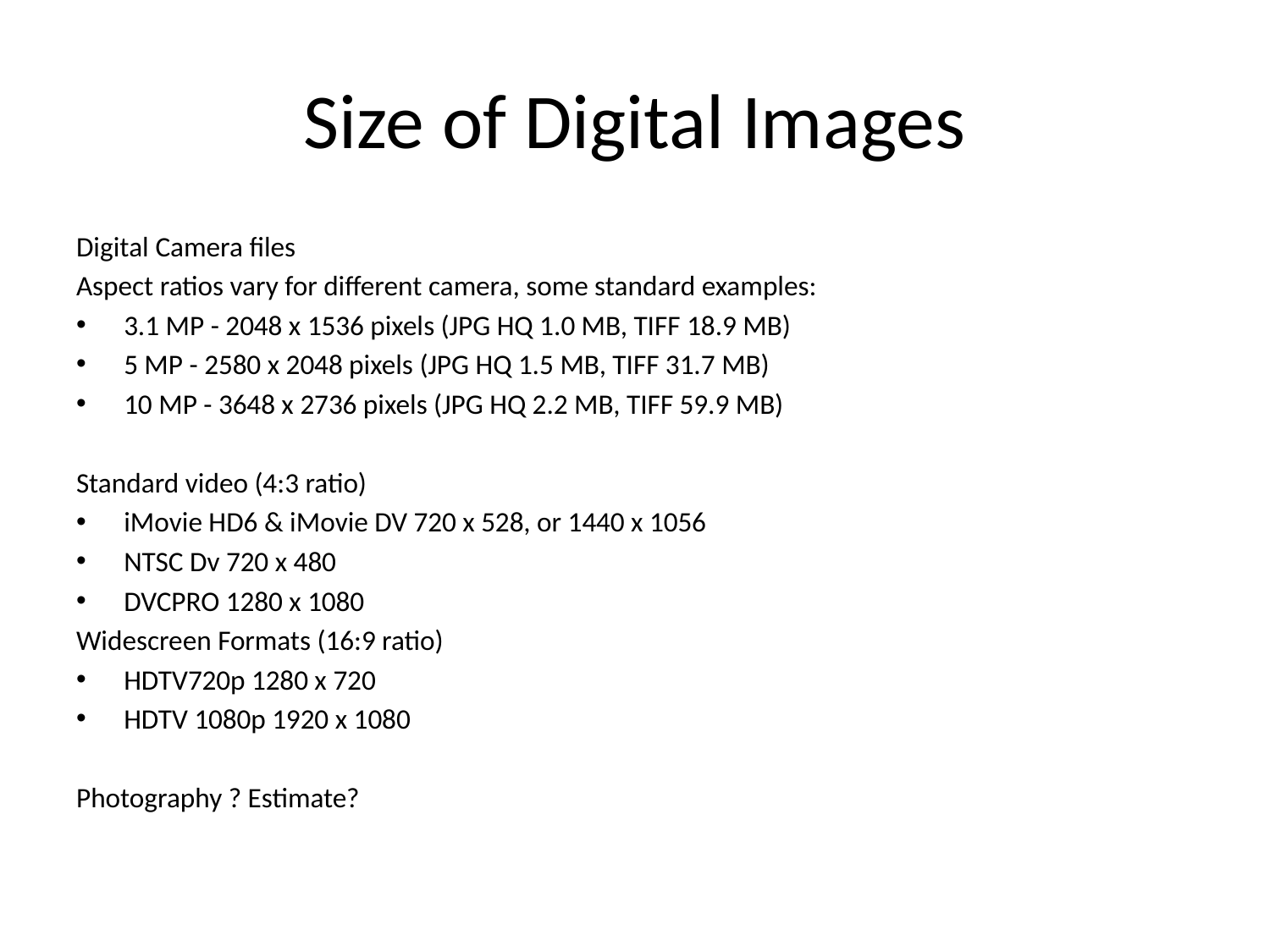

# Size of Digital Images
Digital Camera files
Aspect ratios vary for different camera, some standard examples:
3.1 MP - 2048 x 1536 pixels (JPG HQ 1.0 MB, TIFF 18.9 MB)
5 MP - 2580 x 2048 pixels (JPG HQ 1.5 MB, TIFF 31.7 MB)
10 MP - 3648 x 2736 pixels (JPG HQ 2.2 MB, TIFF 59.9 MB)

Standard video (4:3 ratio)
iMovie HD6 & iMovie DV 720 x 528, or 1440 x 1056
NTSC Dv 720 x 480
DVCPRO 1280 x 1080
Widescreen Formats (16:9 ratio)
HDTV720p 1280 x 720
HDTV 1080p 1920 x 1080

Photography ? Estimate?